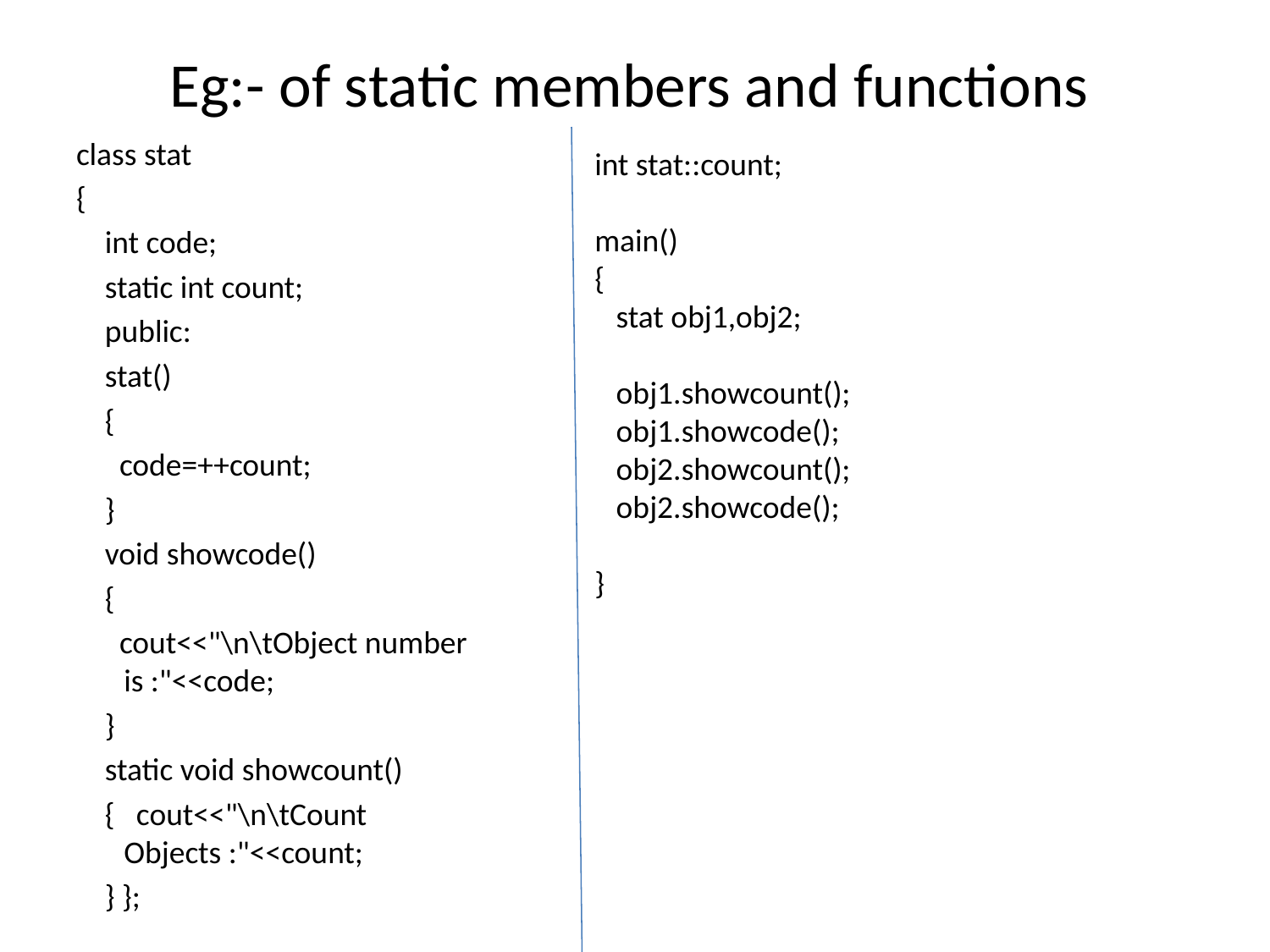

# Eg:- of static members and functions
class stat
{
    int code;
    static int count;
    public:
    stat()
    {
      code=++count;
    }
    void showcode()
    {
      cout<<"\n\tObject number is :"<<code;
    }
    static void showcount()
    {   cout<<"\n\tCount Objects :"<<count;
    } };

int stat::count;

main()
{
   stat obj1,obj2;

   obj1.showcount();
   obj1.showcode();
   obj2.showcount();
   obj2.showcode();

}